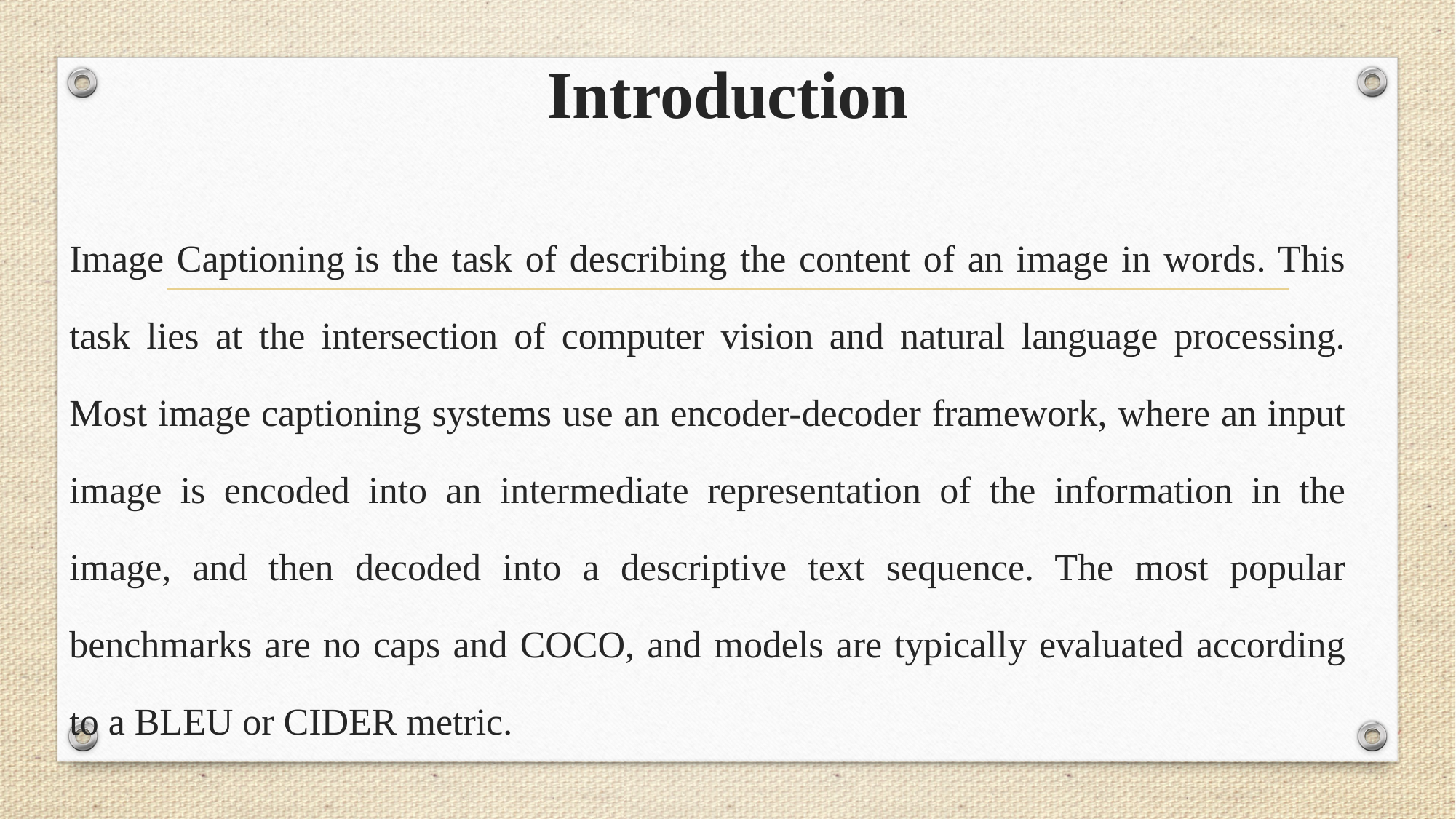

# Introduction

Image Captioning is the task of describing the content of an image in words. This task lies at the intersection of computer vision and natural language processing. Most image captioning systems use an encoder-decoder framework, where an input image is encoded into an intermediate representation of the information in the image, and then decoded into a descriptive text sequence. The most popular benchmarks are no caps and COCO, and models are typically evaluated according to a BLEU or CIDER metric.